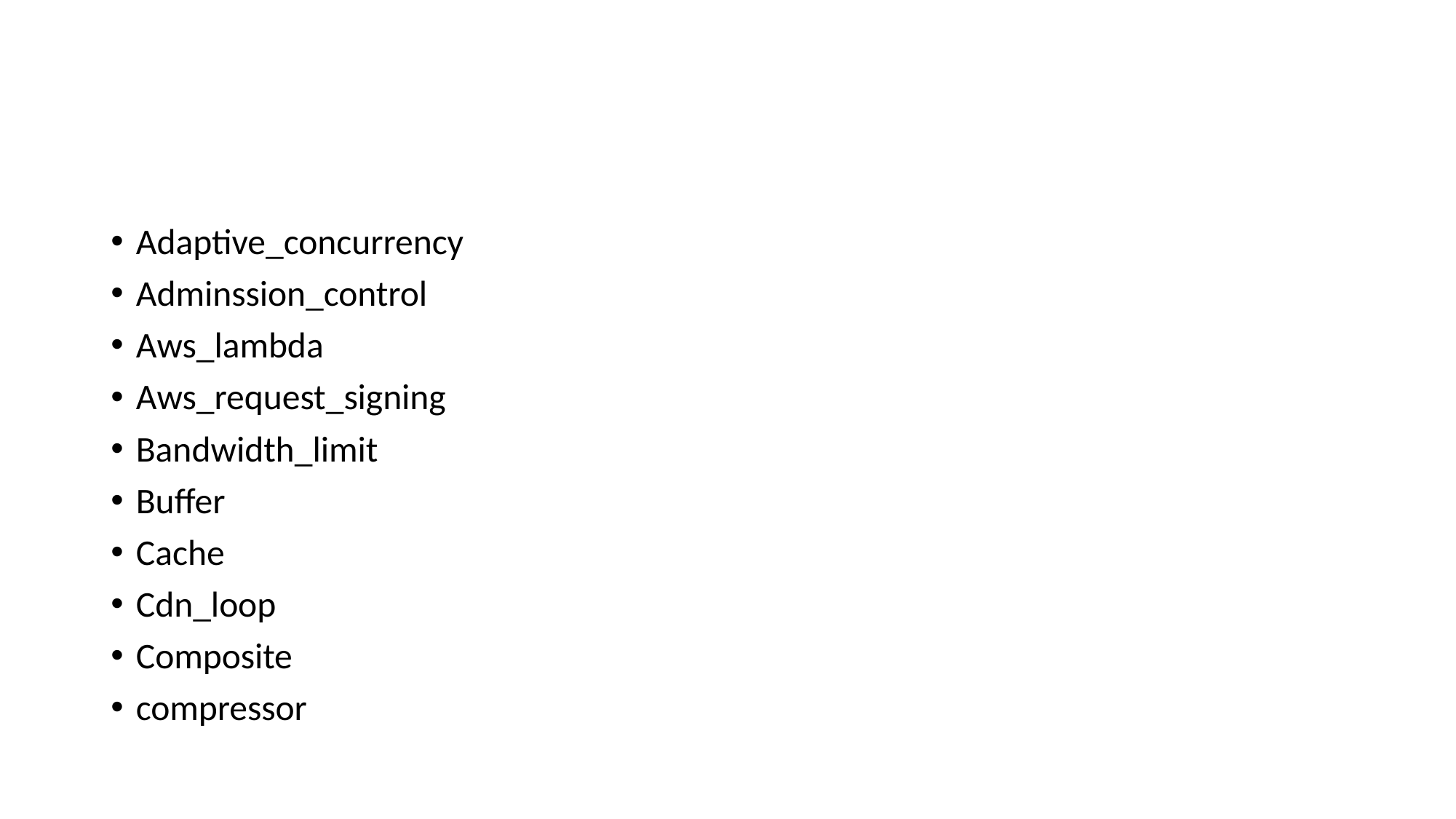

#
Adaptive_concurrency
Adminssion_control
Aws_lambda
Aws_request_signing
Bandwidth_limit
Buffer
Cache
Cdn_loop
Composite
compressor